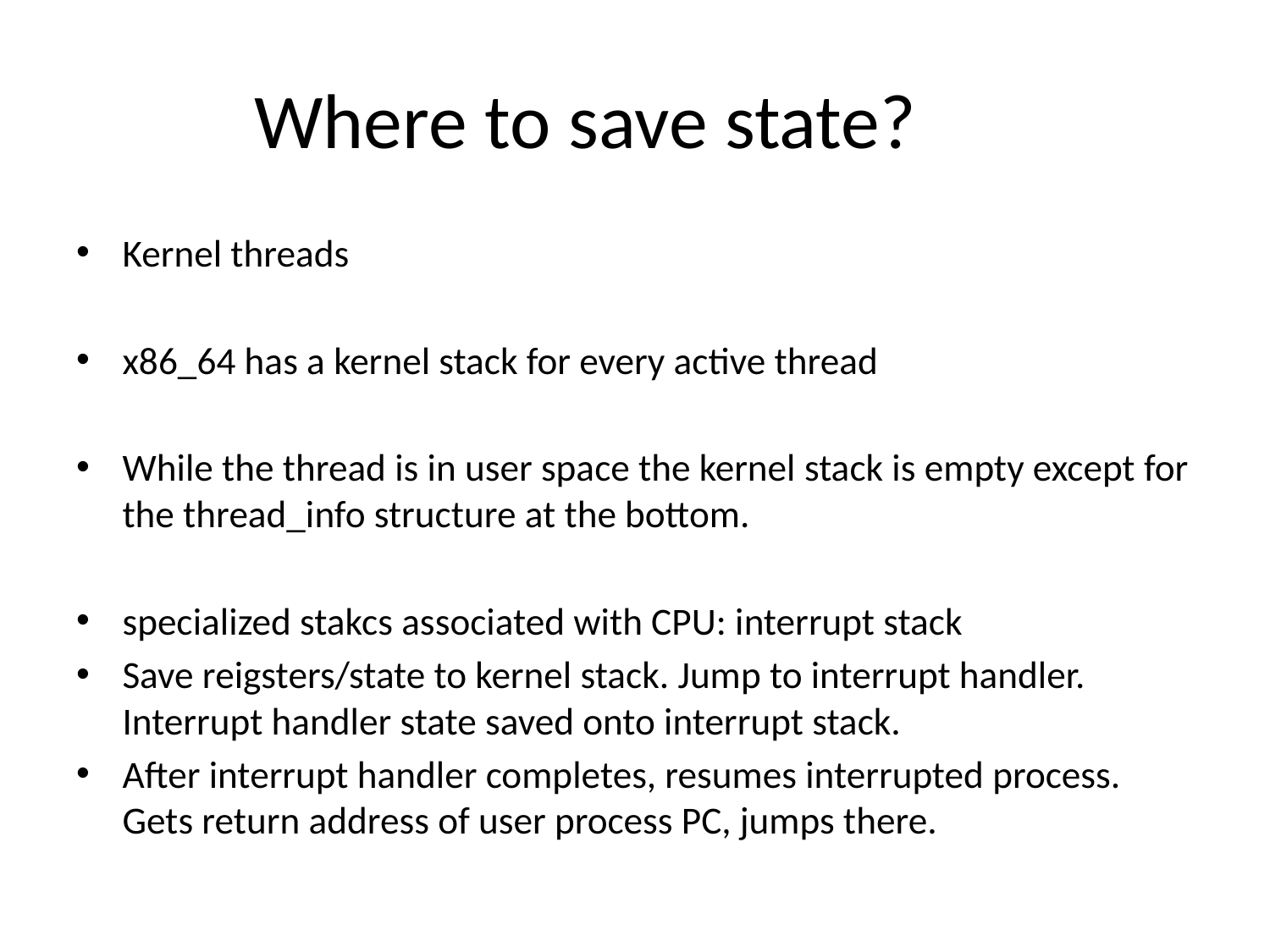

# Where to save state?
Kernel threads

x86_64 has a kernel stack for every active thread

While the thread is in user space the kernel stack is empty except for the thread_info structure at the bottom.

specialized stakcs associated with CPU: interrupt stack
Save reigsters/state to kernel stack. Jump to interrupt handler. Interrupt handler state saved onto interrupt stack.
After interrupt handler completes, resumes interrupted process. Gets return address of user process PC, jumps there.